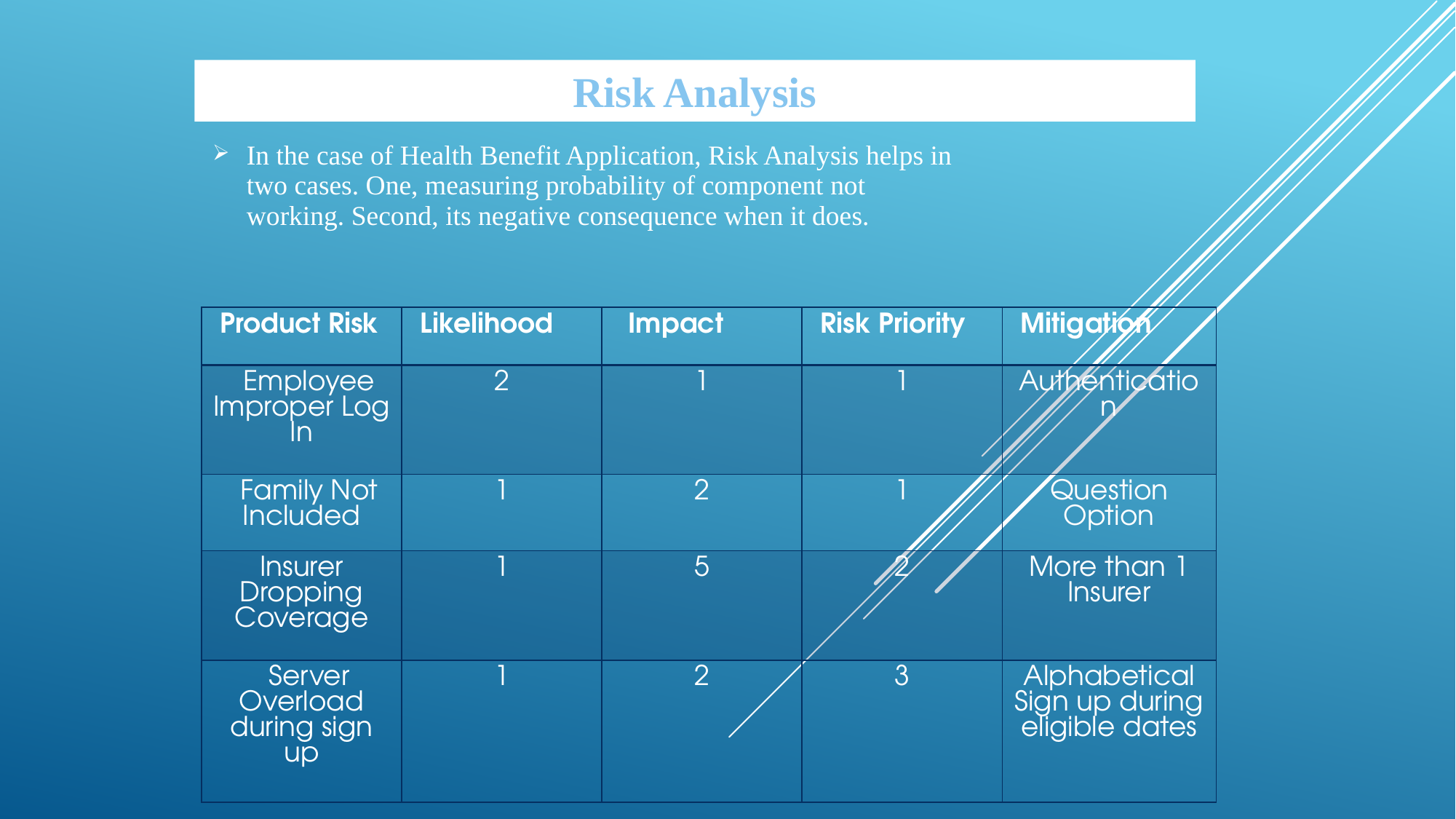

Risk Analysis
In the case of Health Benefit Application, Risk Analysis helps in two cases. One, measuring probability of component not working. Second, its negative consequence when it does.
| Product Risk | Likelihood | Impact | Risk Priority | Mitigation |
| --- | --- | --- | --- | --- |
| Employee Improper Log In | 2 | 1 | 1 | Authentication |
| Family Not Included | 1 | 2 | 1 | Question Option |
| Insurer Dropping Coverage | 1 | 5 | 2 | More than 1 Insurer |
| Server Overload during sign up | 1 | 2 | 3 | Alphabetical Sign up during eligible dates |